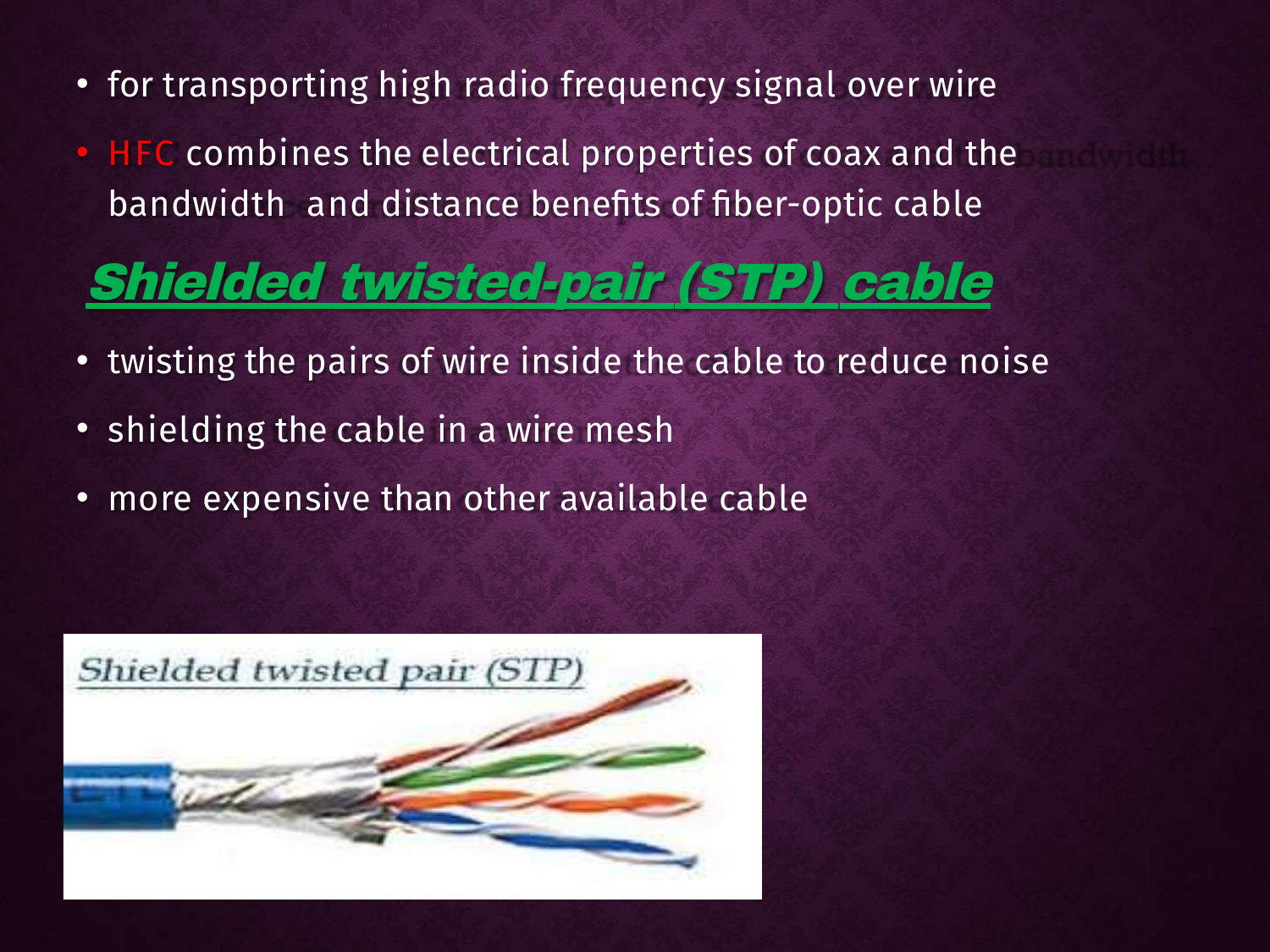

for transporting high radio frequency signal over wire
HFC combines the electrical properties of coax and the bandwidth  and distance benefits of fiber-optic cable
Shielded twisted-pair (STP) cable
twisting the pairs of wire inside the cable to reduce noise
shielding the cable in a wire mesh
more expensive than other available cable